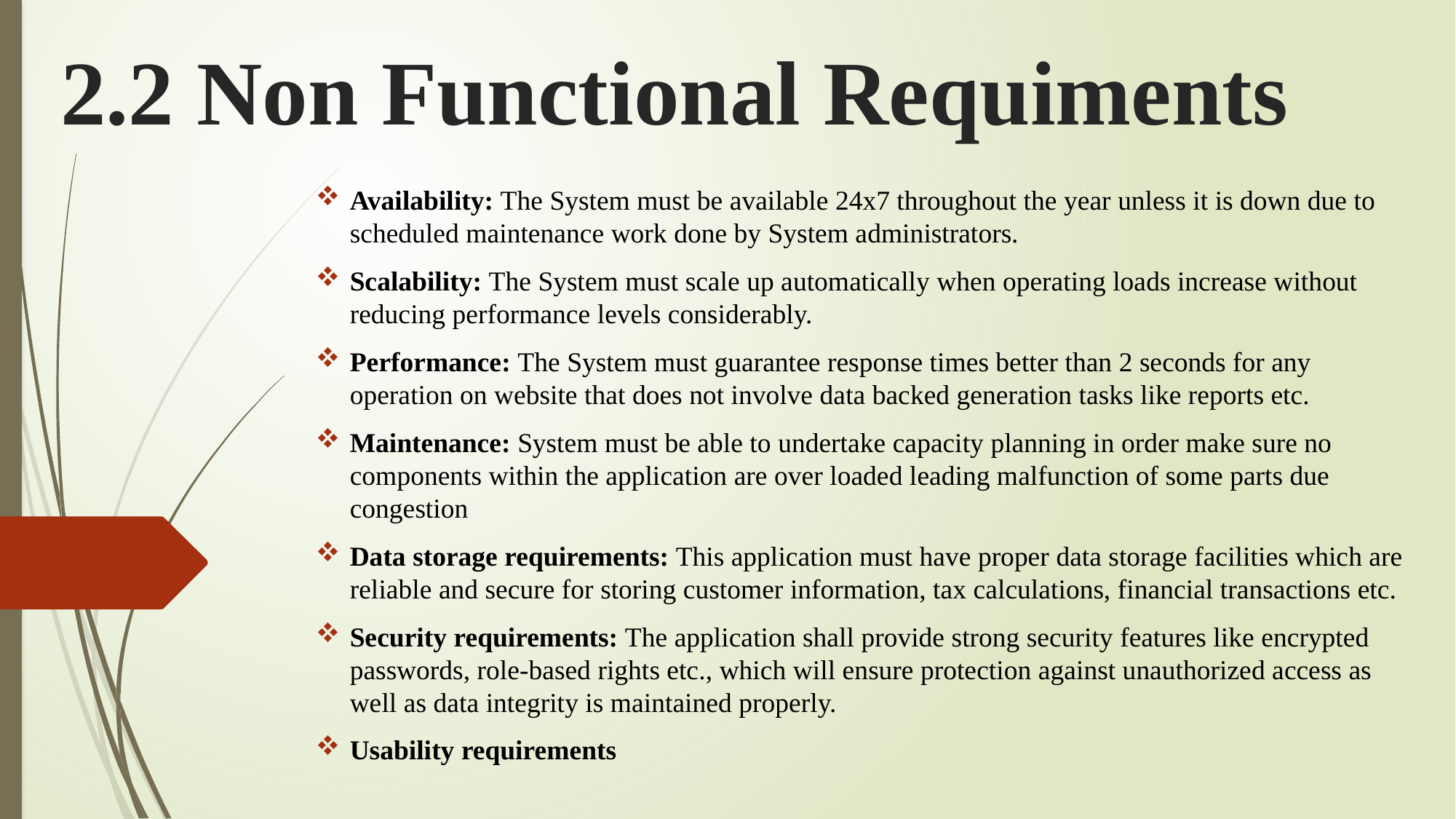

# 2.2 Non Functional Requiments
Availability: The System must be available 24x7 throughout the year unless it is down due to scheduled maintenance work done by System administrators.
Scalability: The System must scale up automatically when operating loads increase without reducing performance levels considerably.
Performance: The System must guarantee response times better than 2 seconds for any operation on website that does not involve data backed generation tasks like reports etc.
Maintenance: System must be able to undertake capacity planning in order make sure no components within the application are over loaded leading malfunction of some parts due congestion
Data storage requirements: This application must have proper data storage facilities which are reliable and secure for storing customer information, tax calculations, financial transactions etc.
Security requirements: The application shall provide strong security features like encrypted passwords, role-based rights etc., which will ensure protection against unauthorized access as well as data integrity is maintained properly.
Usability requirements